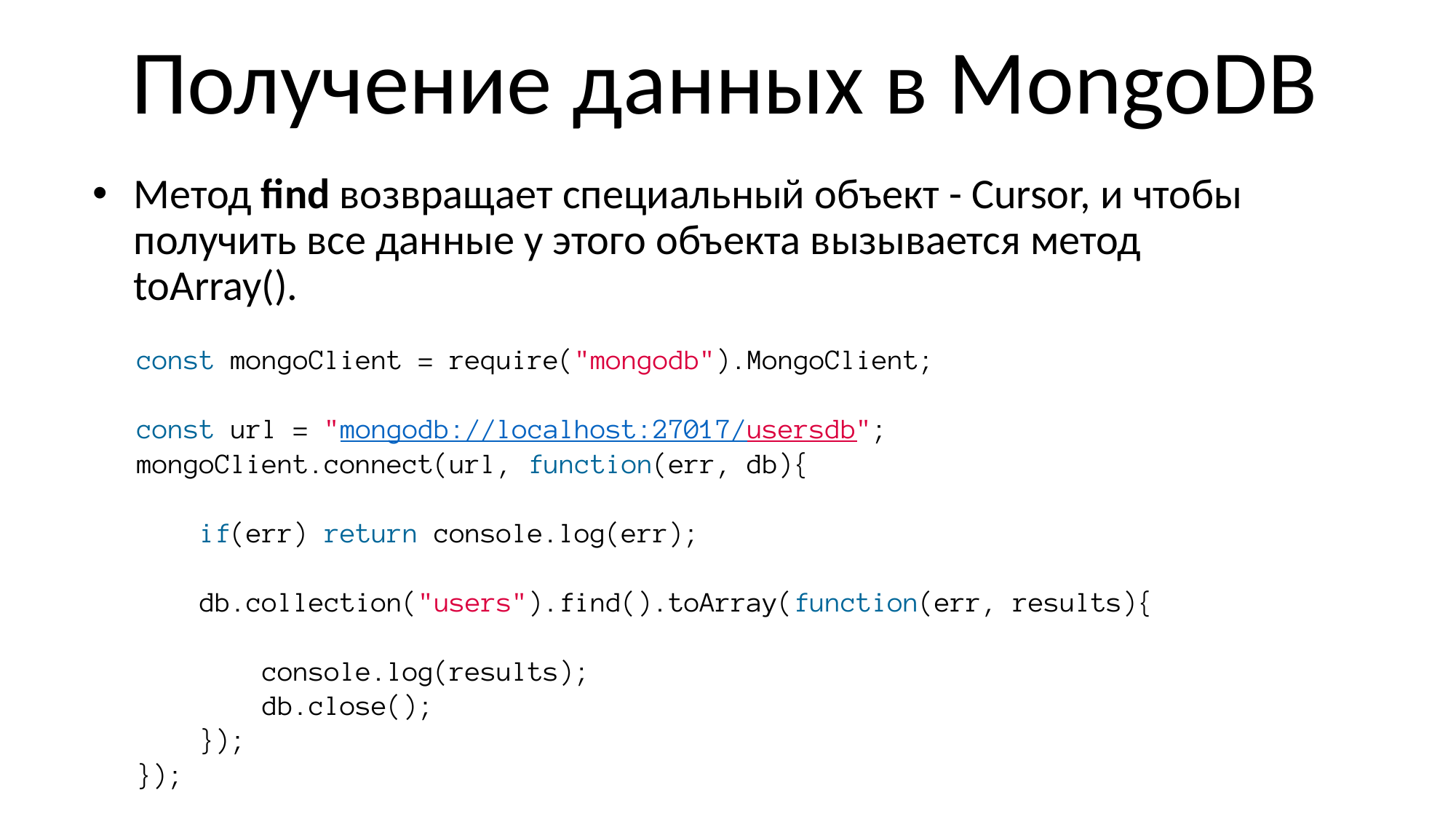

Получение данных в MongoDB

Метод find возвращает специальный объект - Cursor, и чтобы получить все данные у этого объекта вызывается метод toArray().
const mongoClient = require("mongodb").MongoClient;

const url = "mongodb://localhost:27017/usersdb";
mongoClient.connect(url, function(err, db){

    if(err) return console.log(err);

    db.collection("users").find().toArray(function(err, results){

        console.log(results);
        db.close();
    });
});